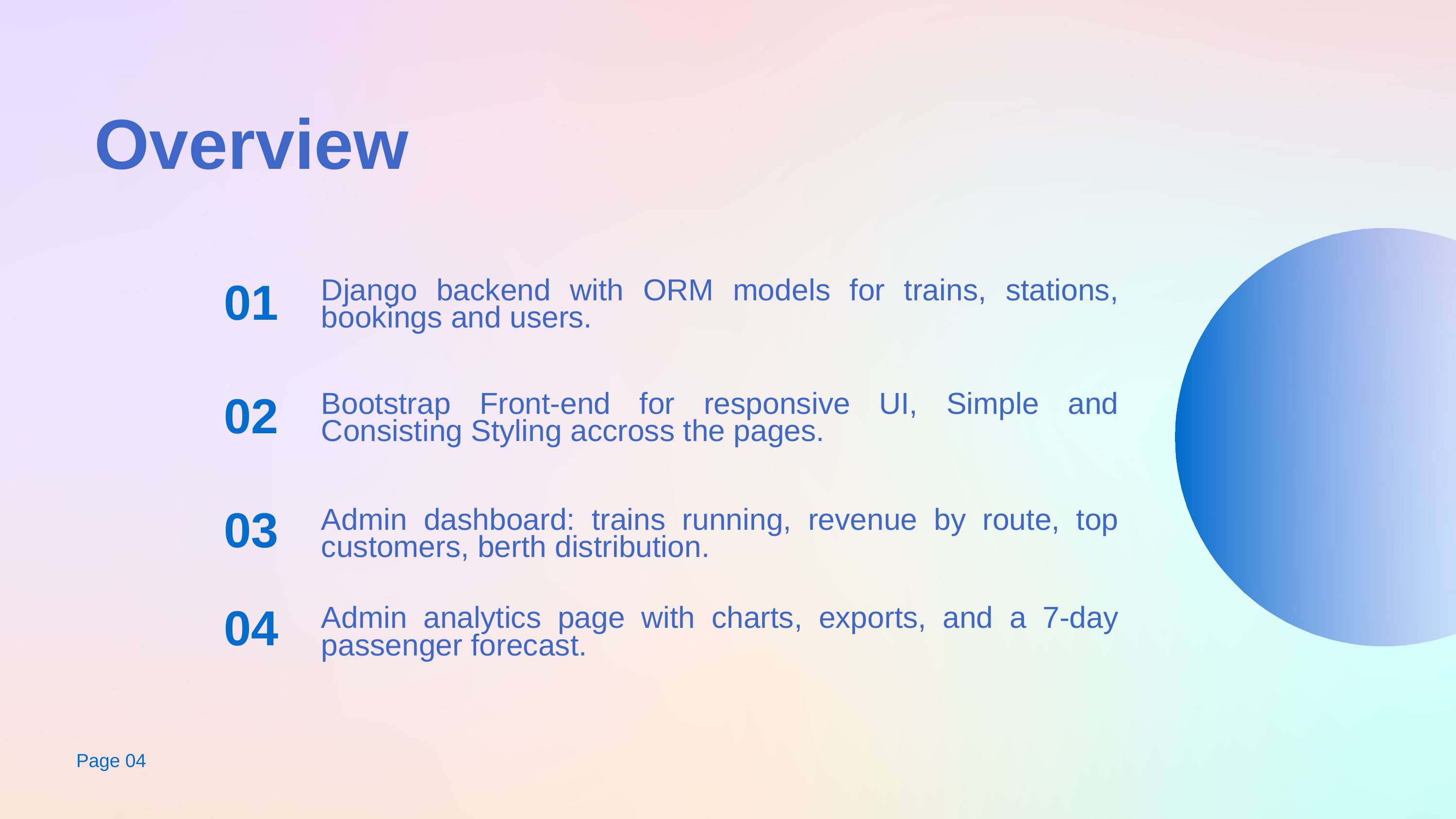

Overview

01
Django backend with ORM models for trains, stations, bookings and users.
02
Bootstrap Front-end for responsive UI, Simple and Consisting Styling accross the pages.
03
Admin dashboard: trains running, revenue by route, top customers, berth distribution.
04
Admin analytics page with charts, exports, and a 7-day passenger forecast.
Page 04